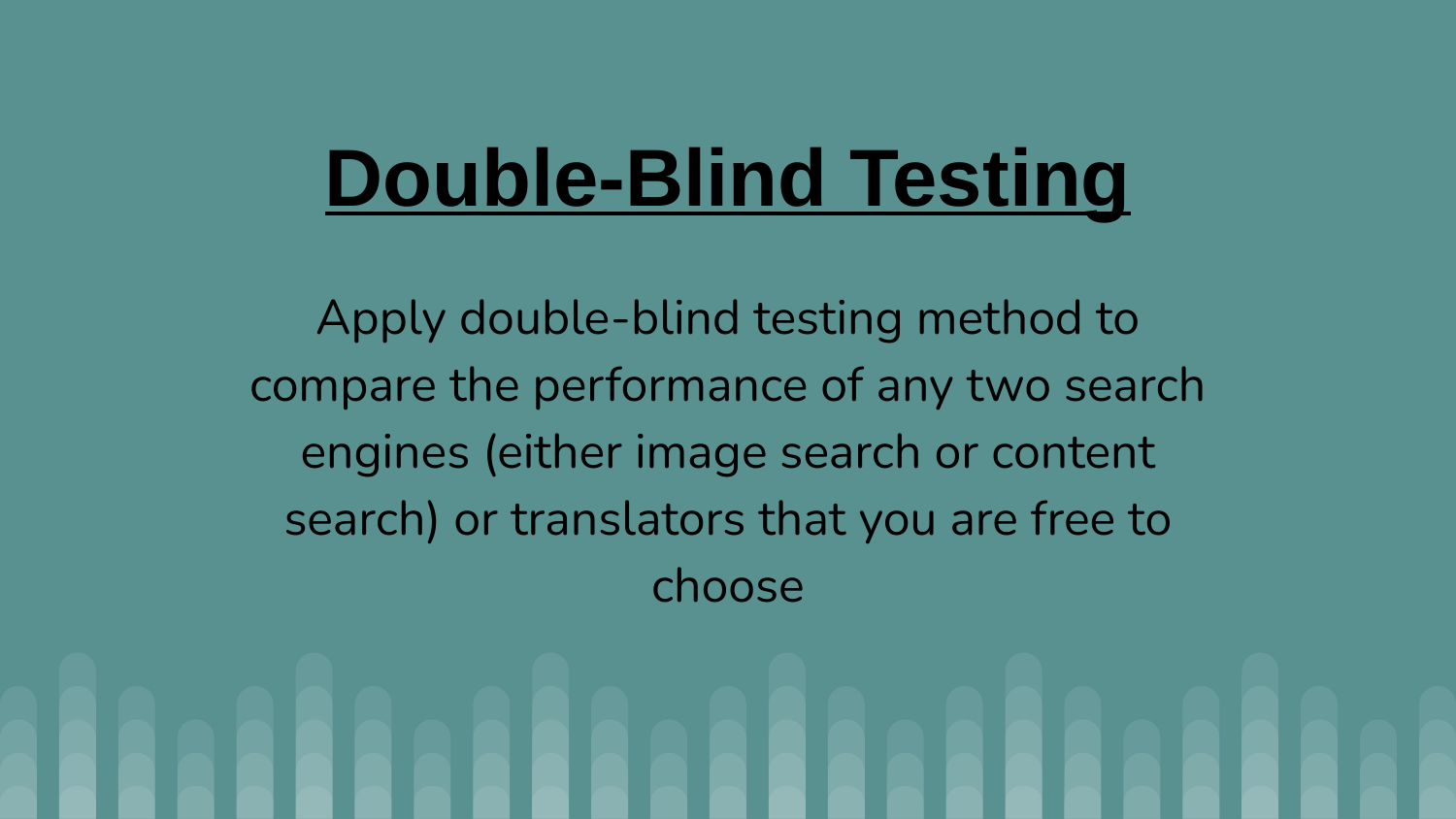

# Double-Blind Testing

Apply double-blind testing method to compare the performance of any two search engines (either image search or content search) or translators that you are free to choose